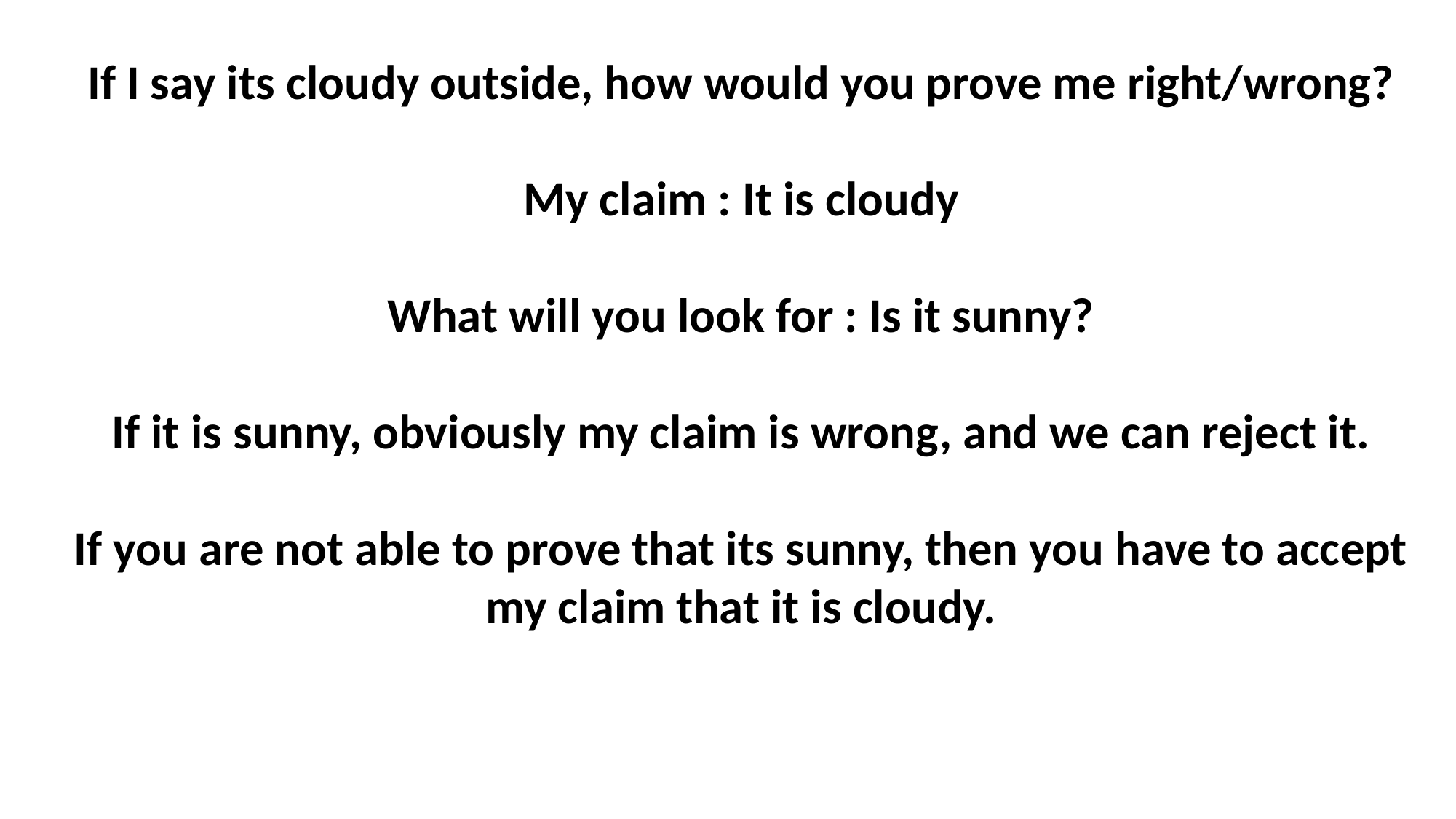

If I say its cloudy outside, how would you prove me right/wrong?

My claim : It is cloudy

What will you look for : Is it sunny?

If it is sunny, obviously my claim is wrong, and we can reject it.

If you are not able to prove that its sunny, then you have to accept my claim that it is cloudy.